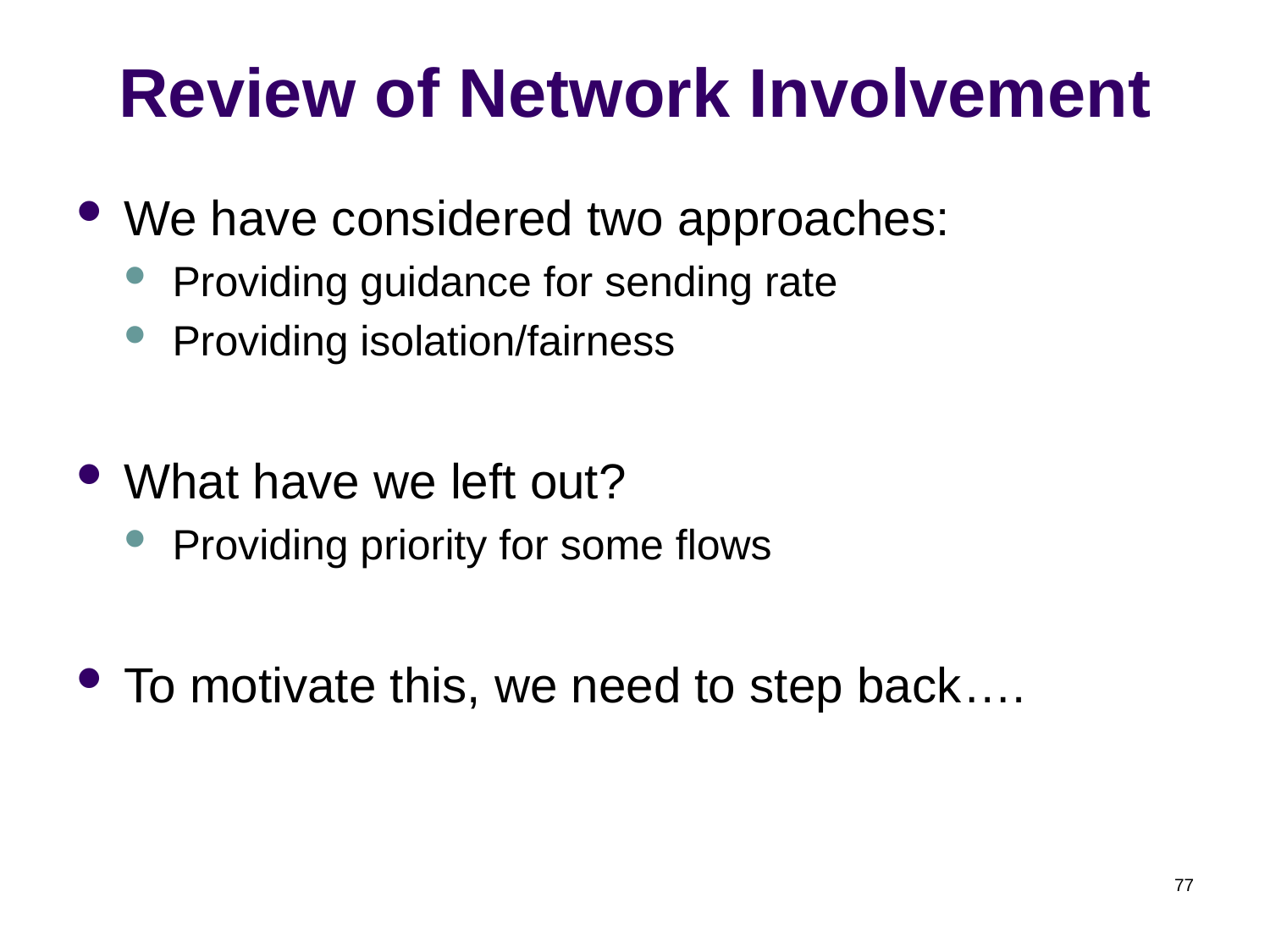

# Review of Network Involvement
We have considered two approaches:
Providing guidance for sending rate
Providing isolation/fairness

What have we left out?
Providing priority for some flows

To motivate this, we need to step back….
77